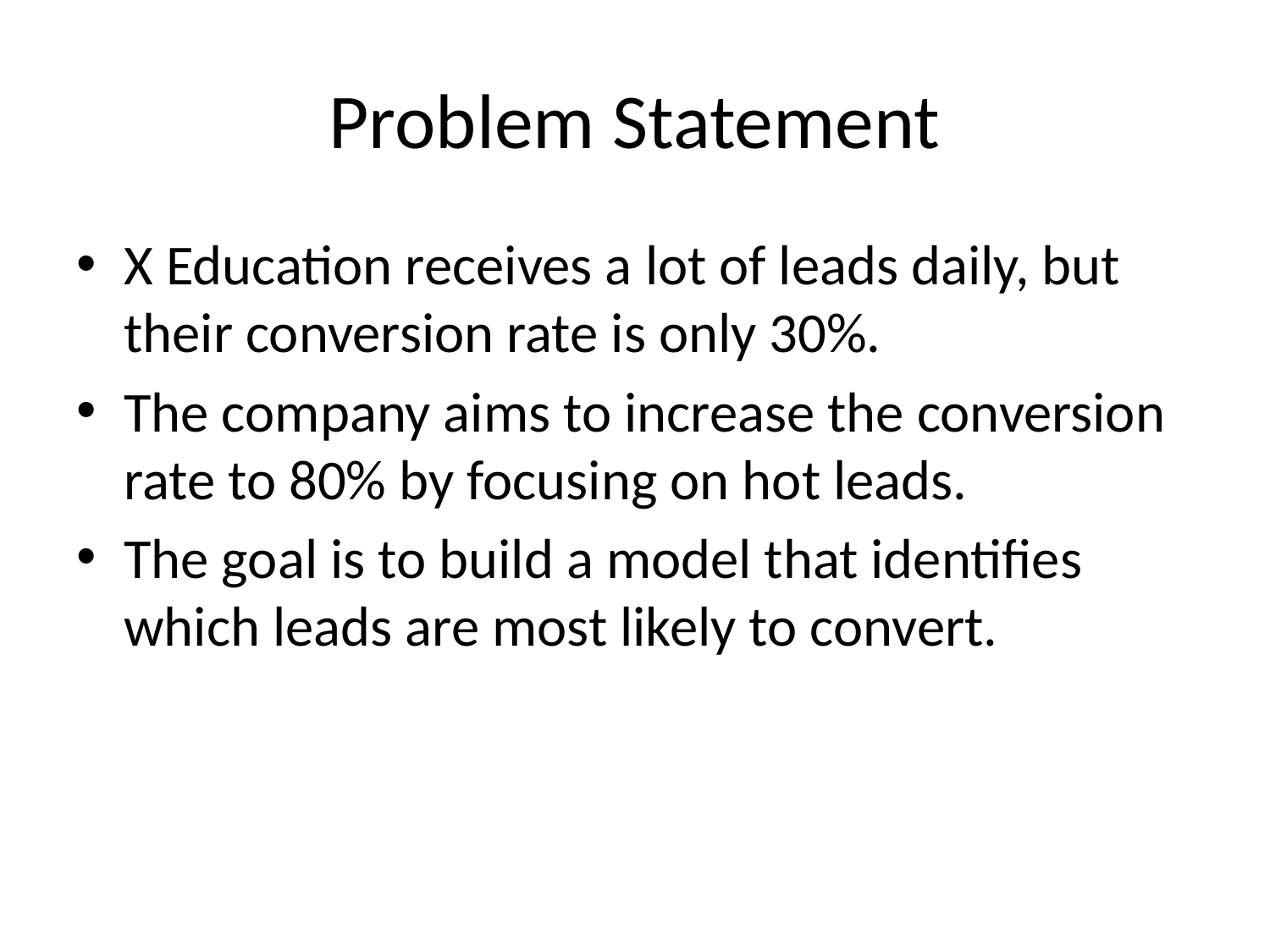

# Problem Statement
X Education receives a lot of leads daily, but their conversion rate is only 30%.
The company aims to increase the conversion rate to 80% by focusing on hot leads.
The goal is to build a model that identifies which leads are most likely to convert.